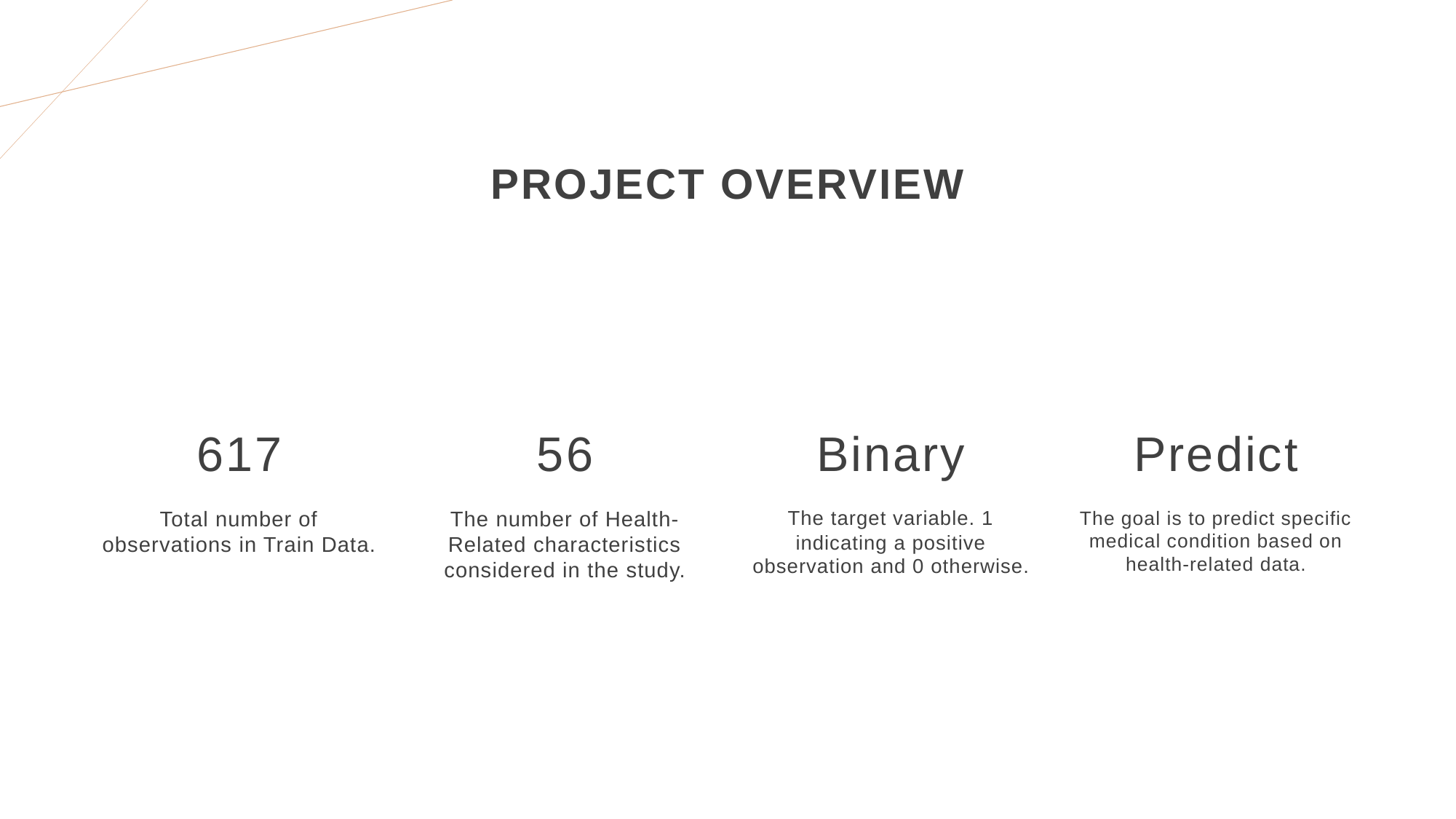

# Project overview
Predict
617
56
Binary
The goal is to predict specific medical condition based on health-related data.​
Total number of observations in Train Data.​
The number of Health-Related characteristics considered in the study.​
The target variable. 1 indicating a positive observation and 0 otherwise.​